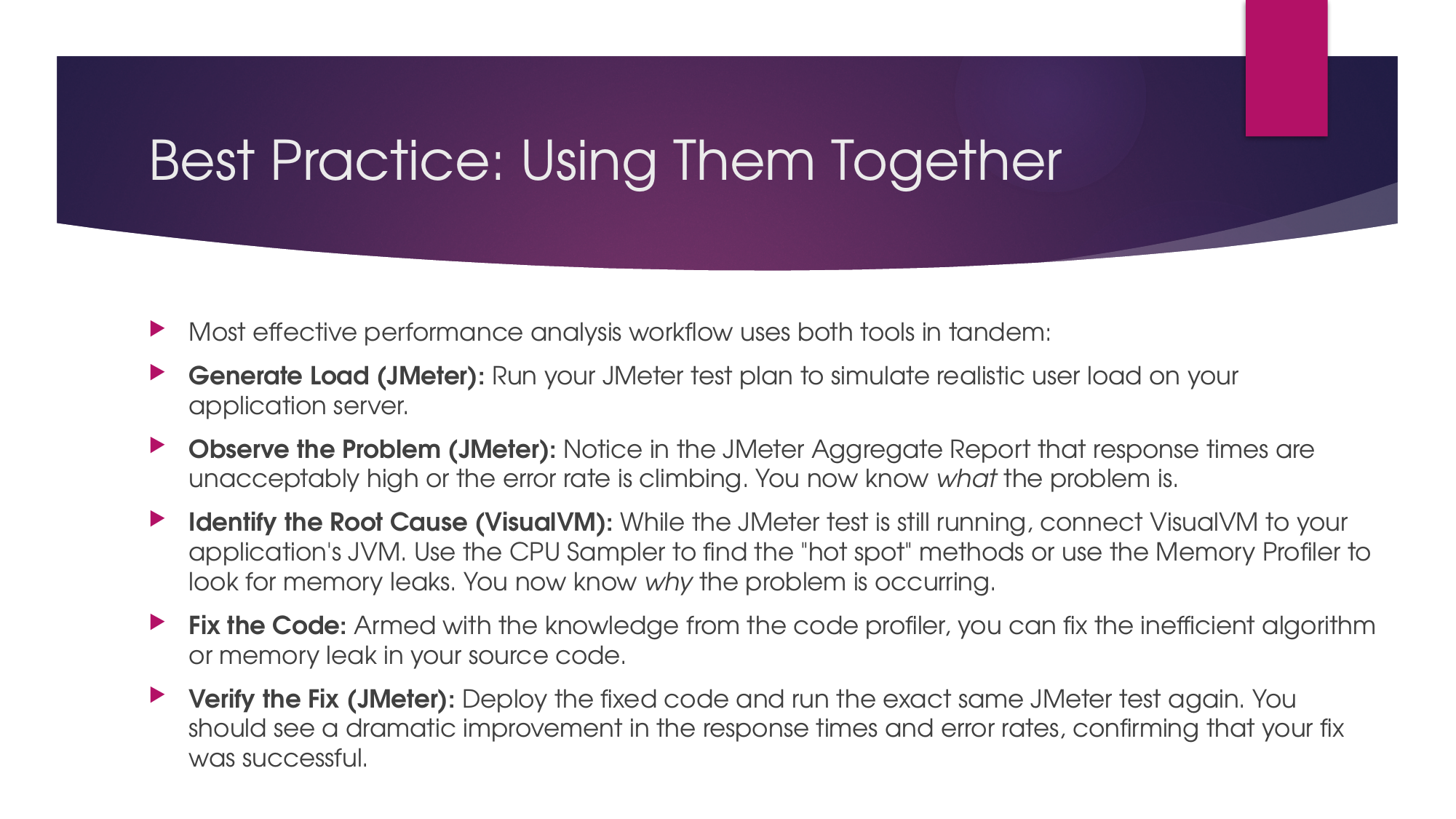

# Best Practice: Using Them Together
Most effective performance analysis workflow uses both tools in tandem:
Generate Load (JMeter): Run your JMeter test plan to simulate realistic user load on your application server.
Observe the Problem (JMeter): Notice in the JMeter Aggregate Report that response times are unacceptably high or the error rate is climbing. You now know what the problem is.
Identify the Root Cause (VisualVM): While the JMeter test is still running, connect VisualVM to your application's JVM. Use the CPU Sampler to find the "hot spot" methods or use the Memory Profiler to look for memory leaks. You now know why the problem is occurring.
Fix the Code: Armed with the knowledge from the code profiler, you can fix the inefficient algorithm or memory leak in your source code.
Verify the Fix (JMeter): Deploy the fixed code and run the exact same JMeter test again. You should see a dramatic improvement in the response times and error rates, confirming that your fix was successful.